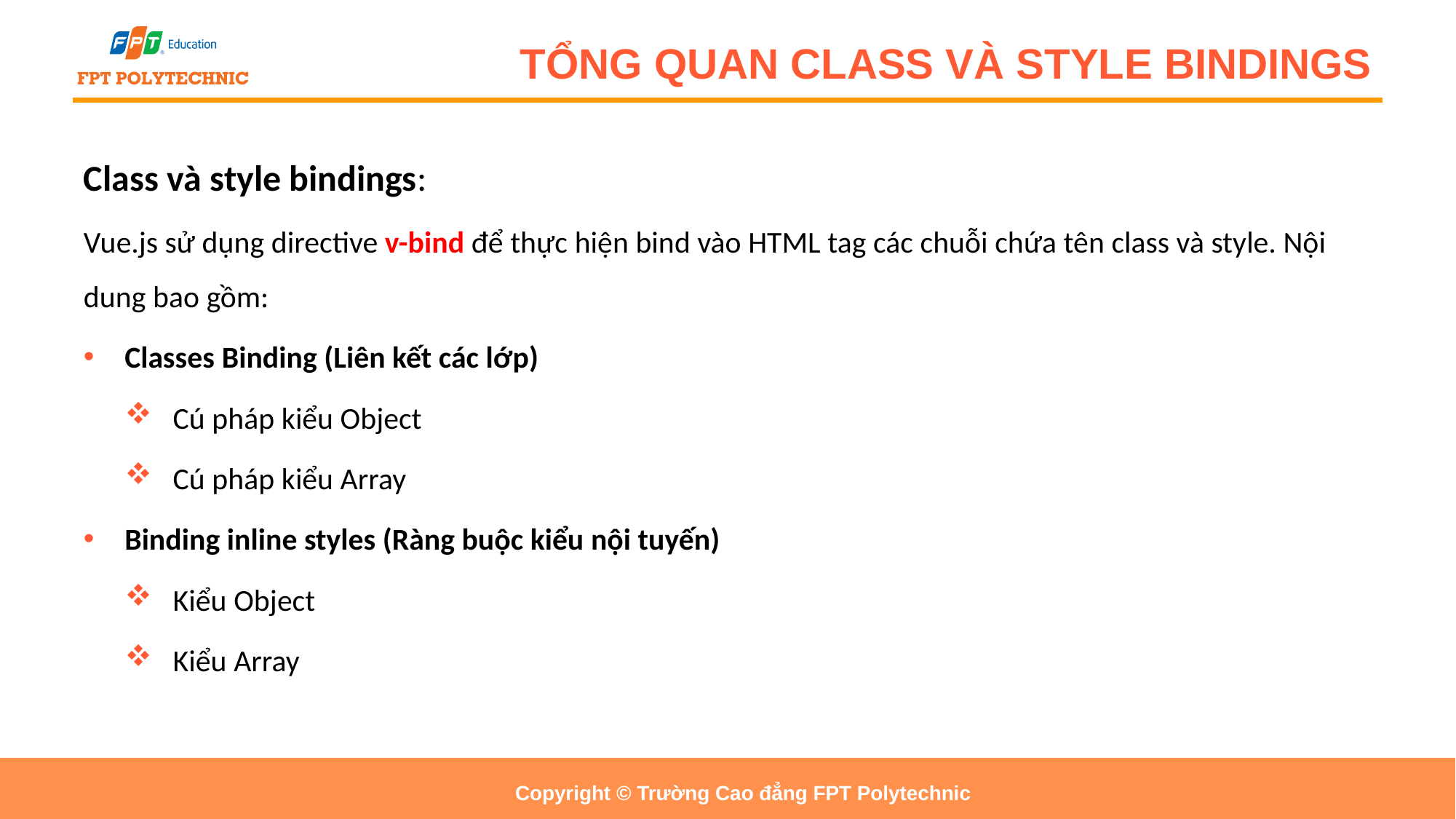

# TỔNG QUAN CLASS VÀ STYLE BINDINGS
Class và style bindings:
Vue.js sử dụng directive v-bind để thực hiện bind vào HTML tag các chuỗi chứa tên class và style. Nội dung bao gồm:
Classes Binding (Liên kết các lớp)
Cú pháp kiểu Object
Cú pháp kiểu Array
Binding inline styles (Ràng buộc kiểu nội tuyến)
Kiểu Object
Kiểu Array

Copyright © Trường Cao đẳng FPT Polytechnic